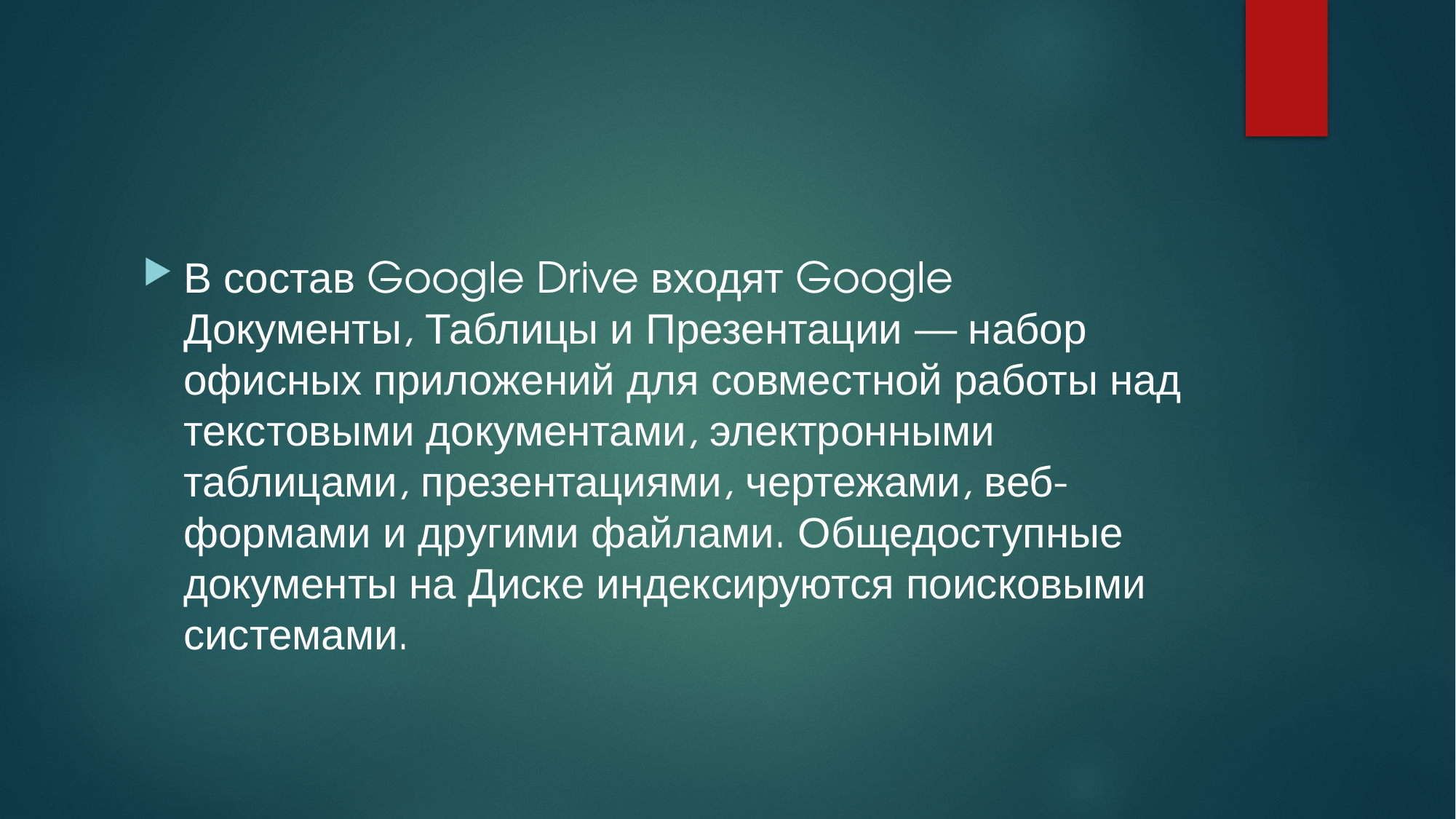

#
В состав Google Drive входят Google Документы, Таблицы и Презентации — набор офисных приложений для совместной работы над текстовыми документами, электронными таблицами, презентациями, чертежами, веб-формами и другими файлами. Общедоступные документы на Диске индексируются поисковыми системами.